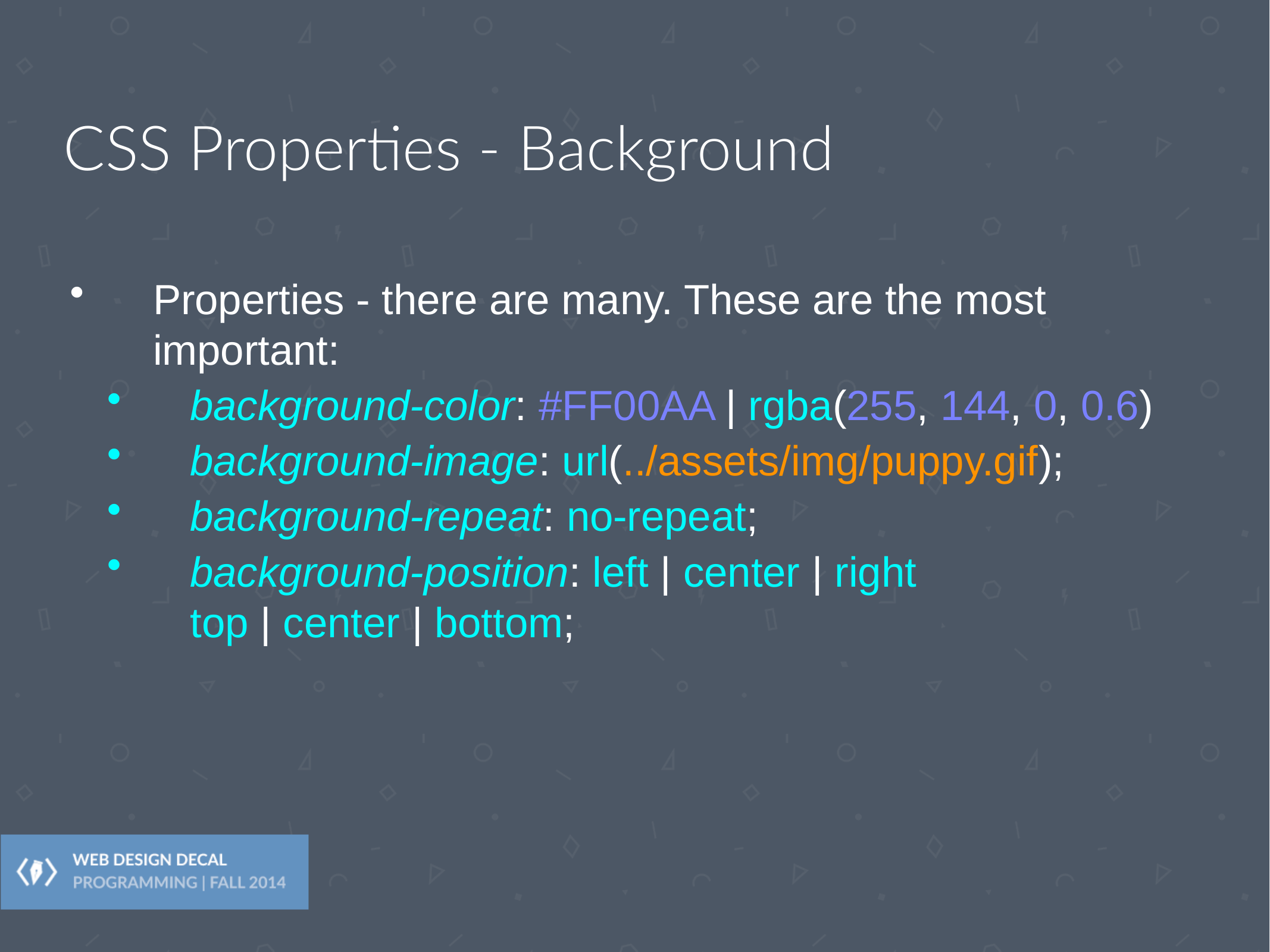

# CSS Properties - Background
Properties - there are many. These are the most important:
background-color: #FF00AA | rgba(255, 144, 0, 0.6)
background-image: url(../assets/img/puppy.gif);
background-repeat: no-repeat;
background-position: left | center | right
top | center | bottom;